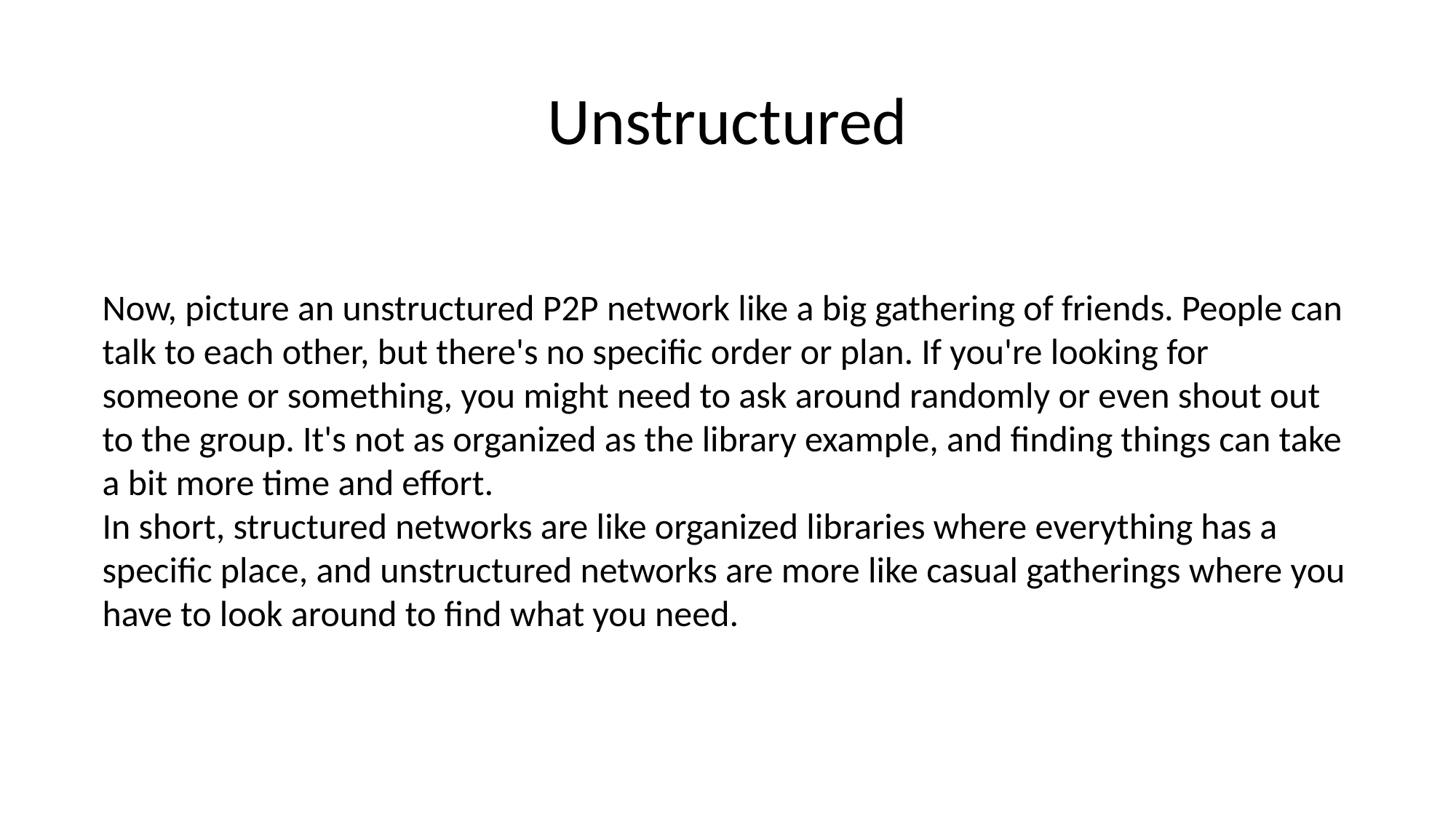

# Unstructured
Now, picture an unstructured P2P network like a big gathering of friends. People can talk to each other, but there's no specific order or plan. If you're looking for someone or something, you might need to ask around randomly or even shout out to the group. It's not as organized as the library example, and finding things can take a bit more time and effort.
In short, structured networks are like organized libraries where everything has a specific place, and unstructured networks are more like casual gatherings where you have to look around to find what you need.